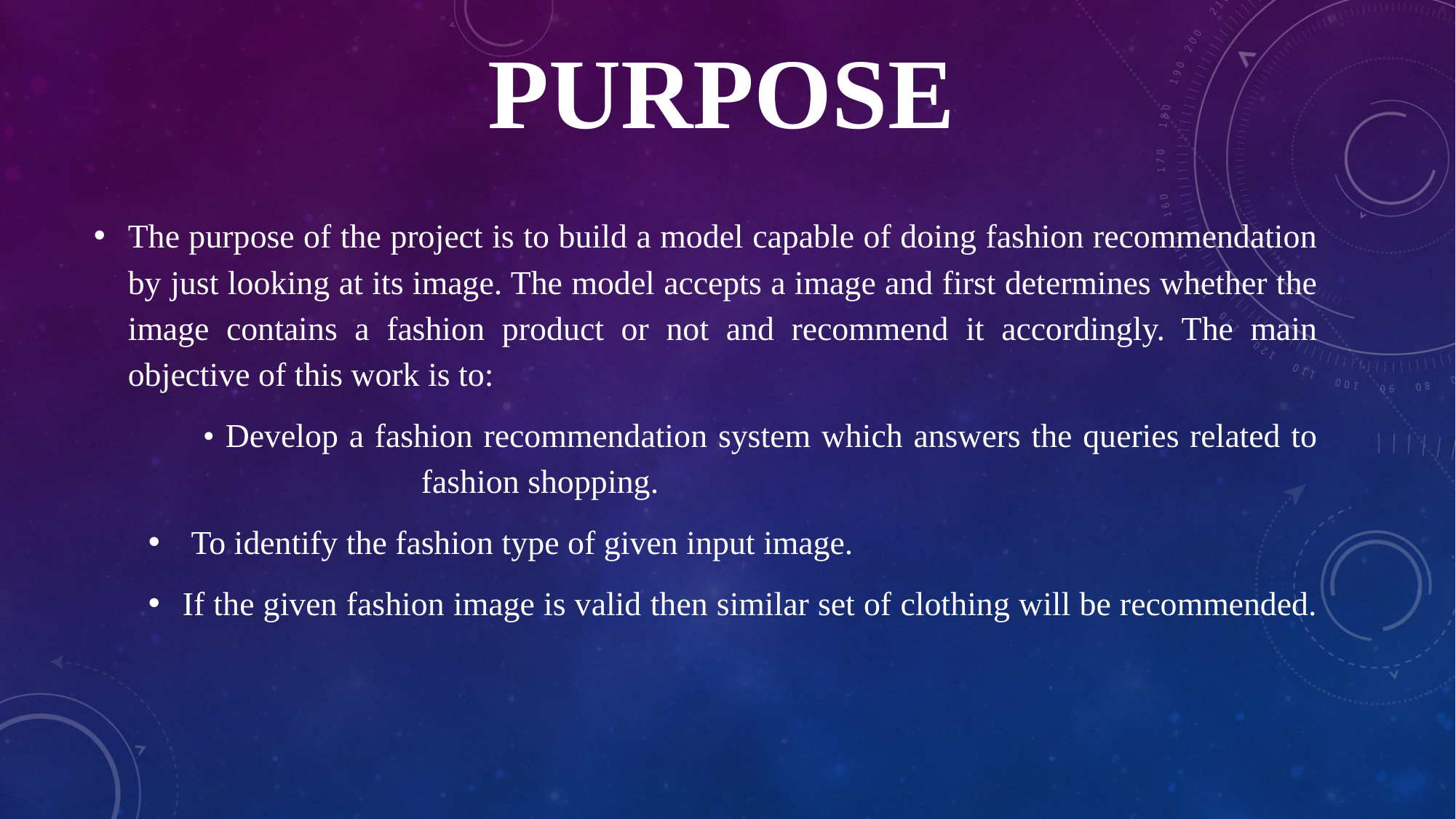

# Purpose
The purpose of the project is to build a model capable of doing fashion recommendation by just looking at its image. The model accepts a image and first determines whether the image contains a fashion product or not and recommend it accordingly. The main objective of this work is to:
	• Develop a fashion recommendation system which answers the queries related to 			fashion shopping.
 To identify the fashion type of given input image.
If the given fashion image is valid then similar set of clothing will be recommended.